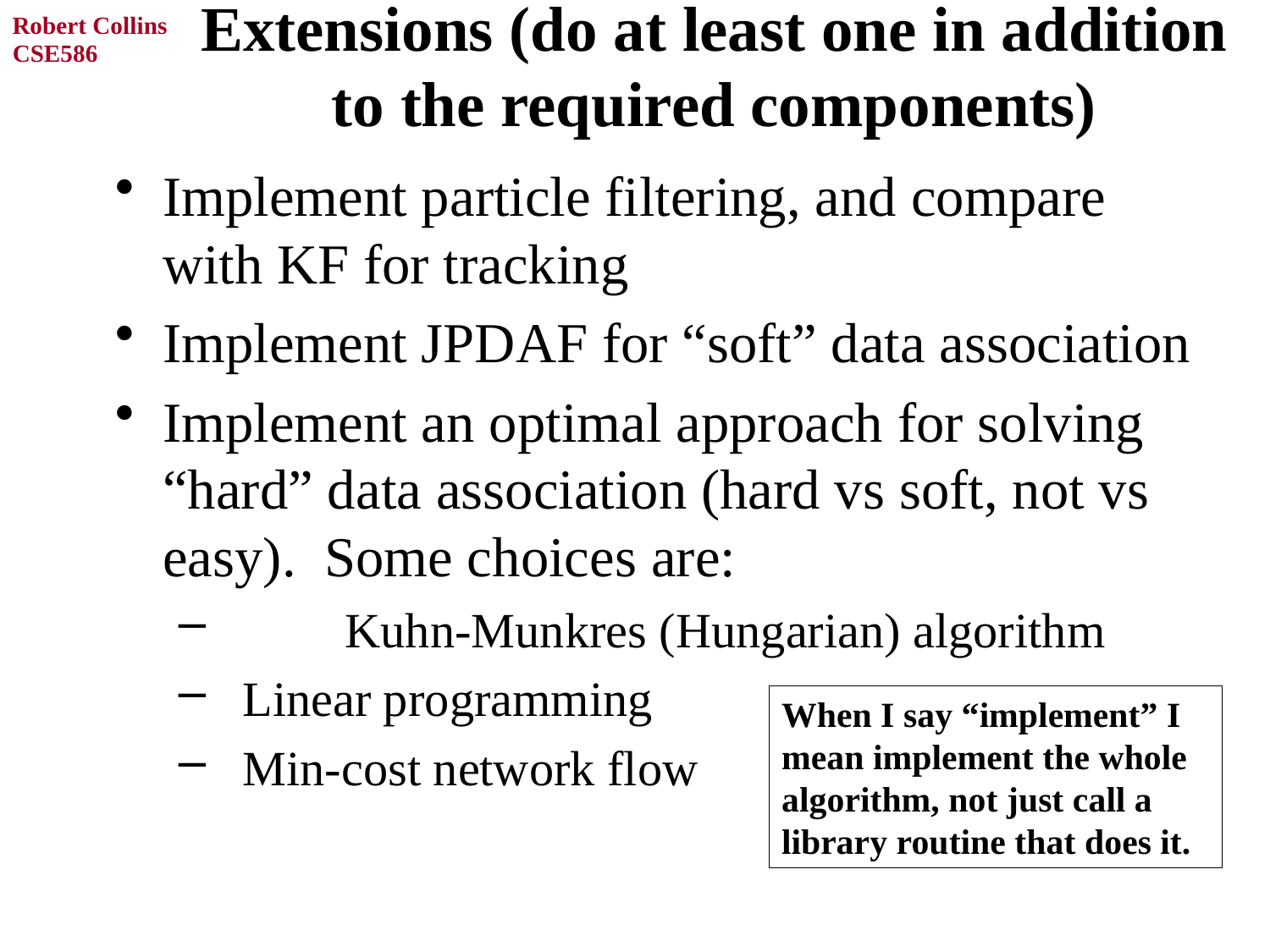

# Extensions (do at least one in addition to the required components)
Implement particle filtering, and compare with KF for tracking
Implement JPDAF for “soft” data association
Implement an optimal approach for solving “hard” data association (hard vs soft, not vs easy).  Some choices are:
	Kuhn-Munkres (Hungarian) algorithm
  Linear programming
  Min-cost network flow
When I say “implement” I mean implement the whole algorithm, not just call a library routine that does it.